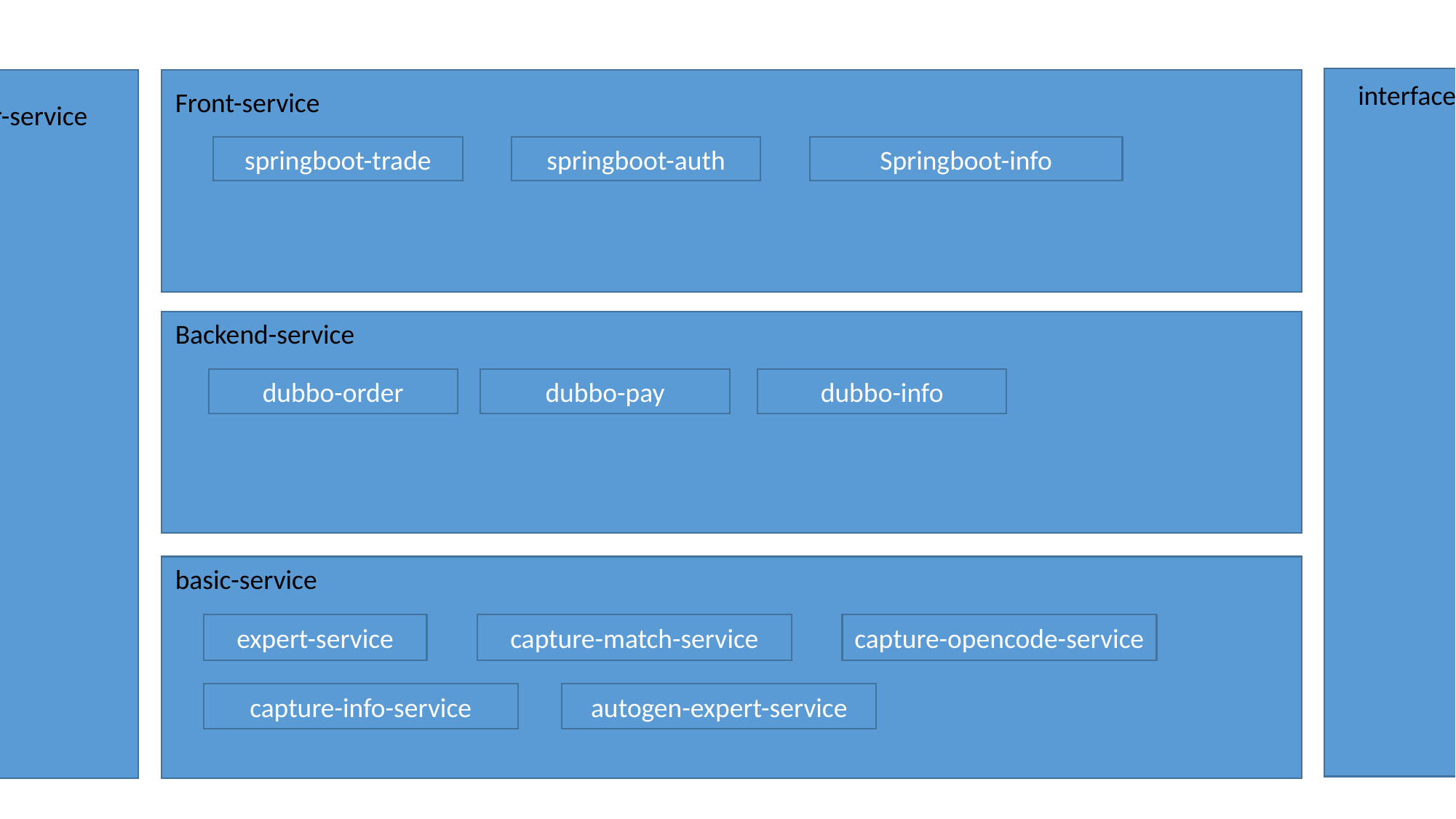

interface-service
Front-service
Monitor-service
Springboot-info
springboot-auth
springboot-trade

Backend-service
dubbo-info
dubbo-order
dubbo-pay

basic-service
expert-service
capture-match-service
capture-opencode-service
capture-info-service
autogen-expert-service